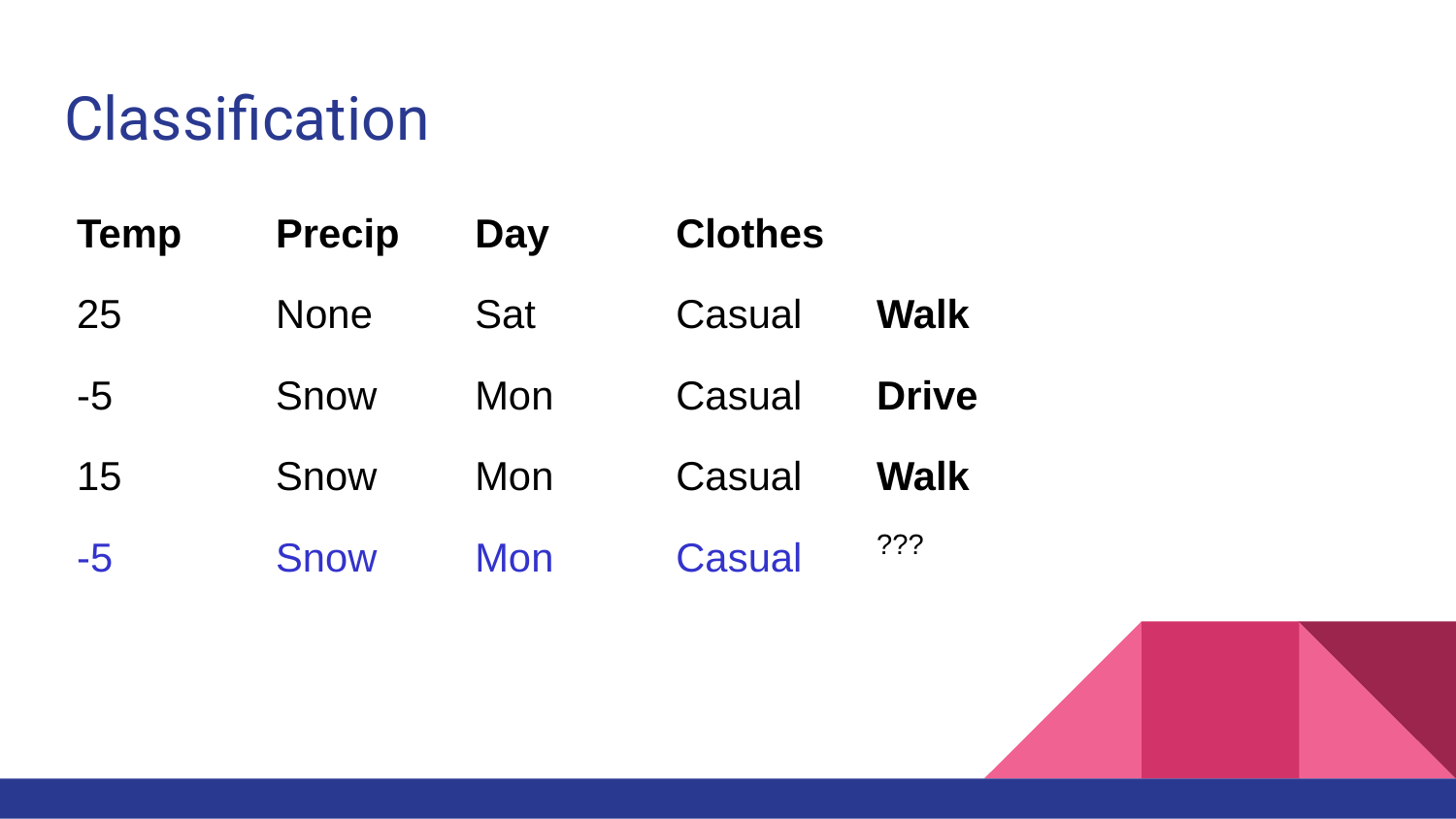

# Classification
| Temp | Precip | Day | Clothes |  |
| --- | --- | --- | --- | --- |
| 25 | None | Sat | Casual | Walk |
| -5 | Snow | Mon | Casual | Drive |
| 15 | Snow | Mon | Casual | Walk |
| -5 | Snow | Mon | Casual | ??? |